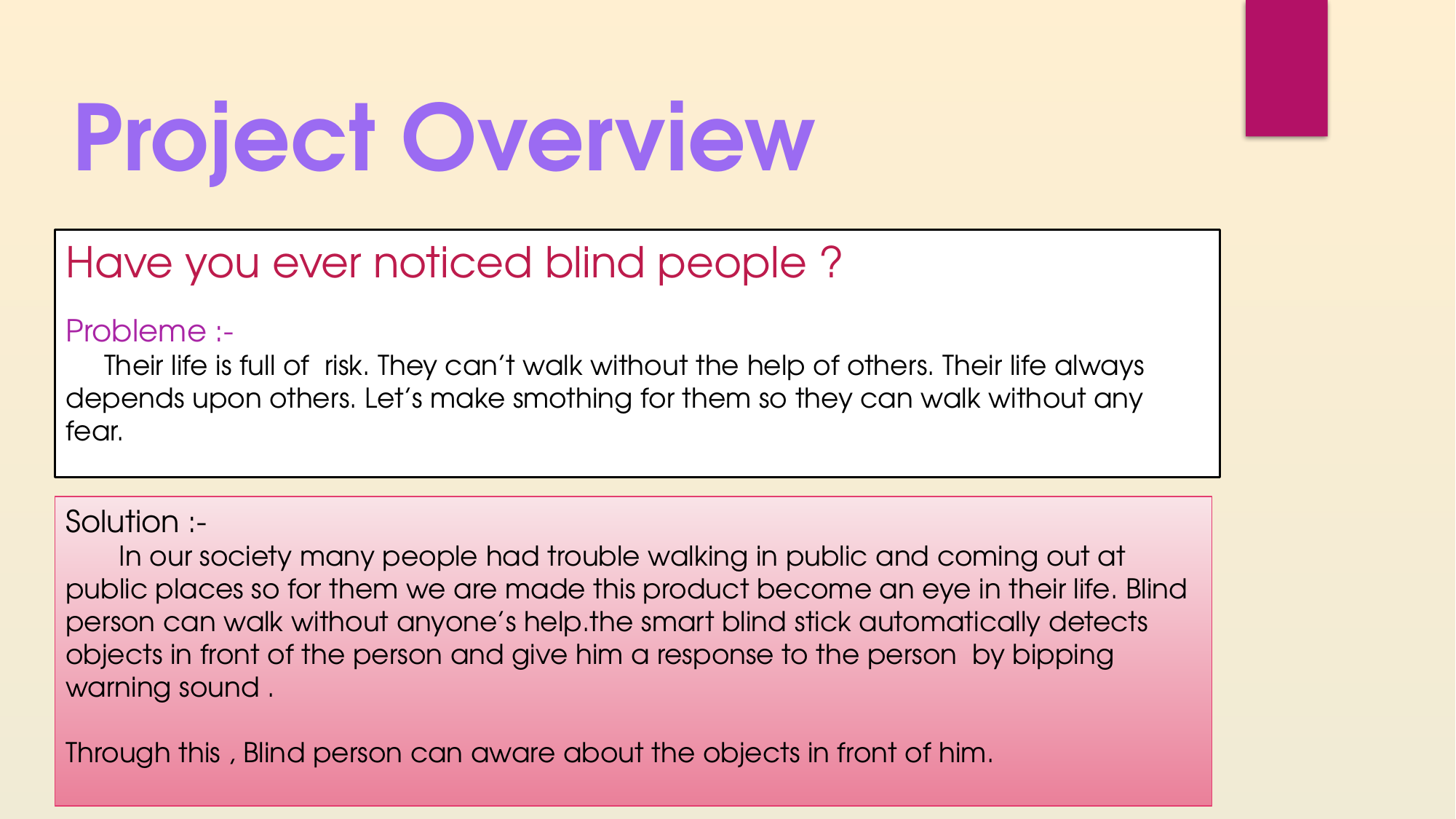

Project Overview
Have you ever noticed blind people ?

Probleme :-
     Their life is full of  risk. They can’t walk without the help of others. Their life always depends upon others. Let’s make smothing for them so they can walk without any fear.

Solution :-
       In our society many people had trouble walking in public and coming out at public places so for them we are made this product become an eye in their life. Blind person can walk without anyone’s help.the smart blind stick automatically detects objects in front of the person and give him a response to the person  by bipping warning sound .

Through this , Blind person can aware about the objects in front of him.